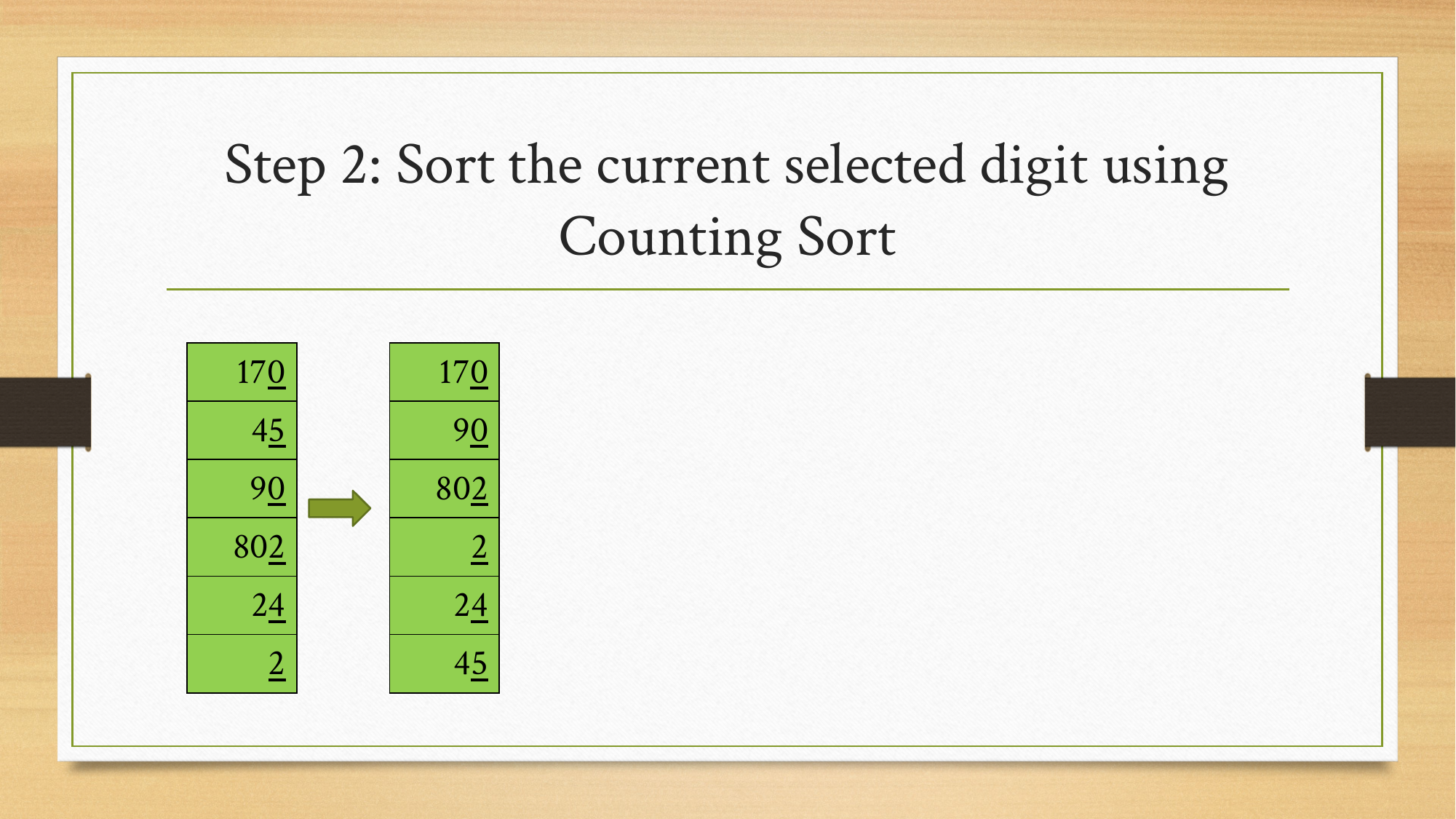

# Step 2: Sort the current selected digit using Counting Sort
| 170 |
| --- |
| 45 |
| 90 |
| 802 |
| 24 |
| 2 |
| 170 |
| --- |
| 90 |
| 802 |
| 2 |
| 24 |
| 45 |